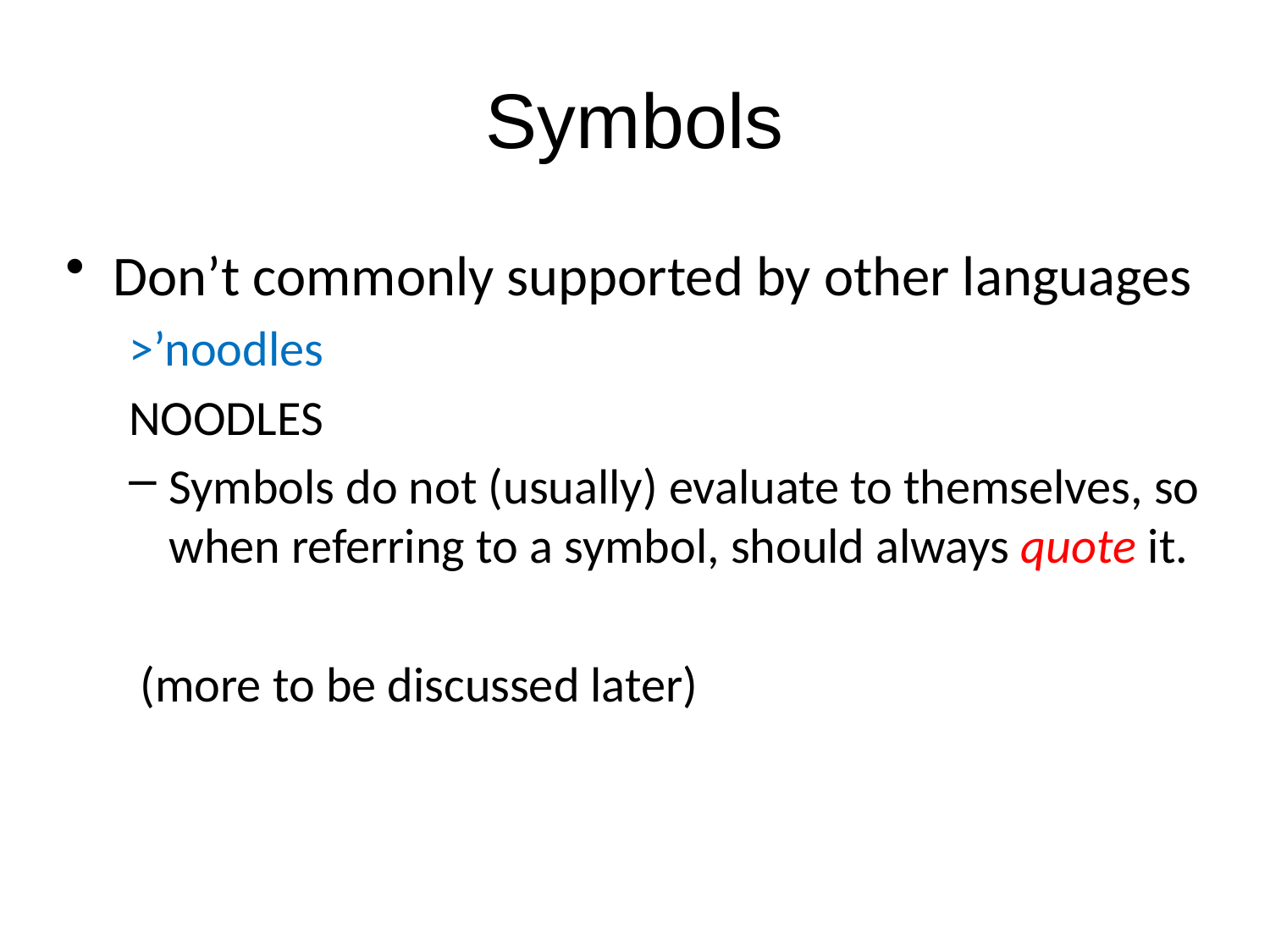

# Symbols
Don’t commonly supported by other languages
>’noodles
NOODLES
Symbols do not (usually) evaluate to themselves, so when referring to a symbol, should always quote it.

 (more to be discussed later)